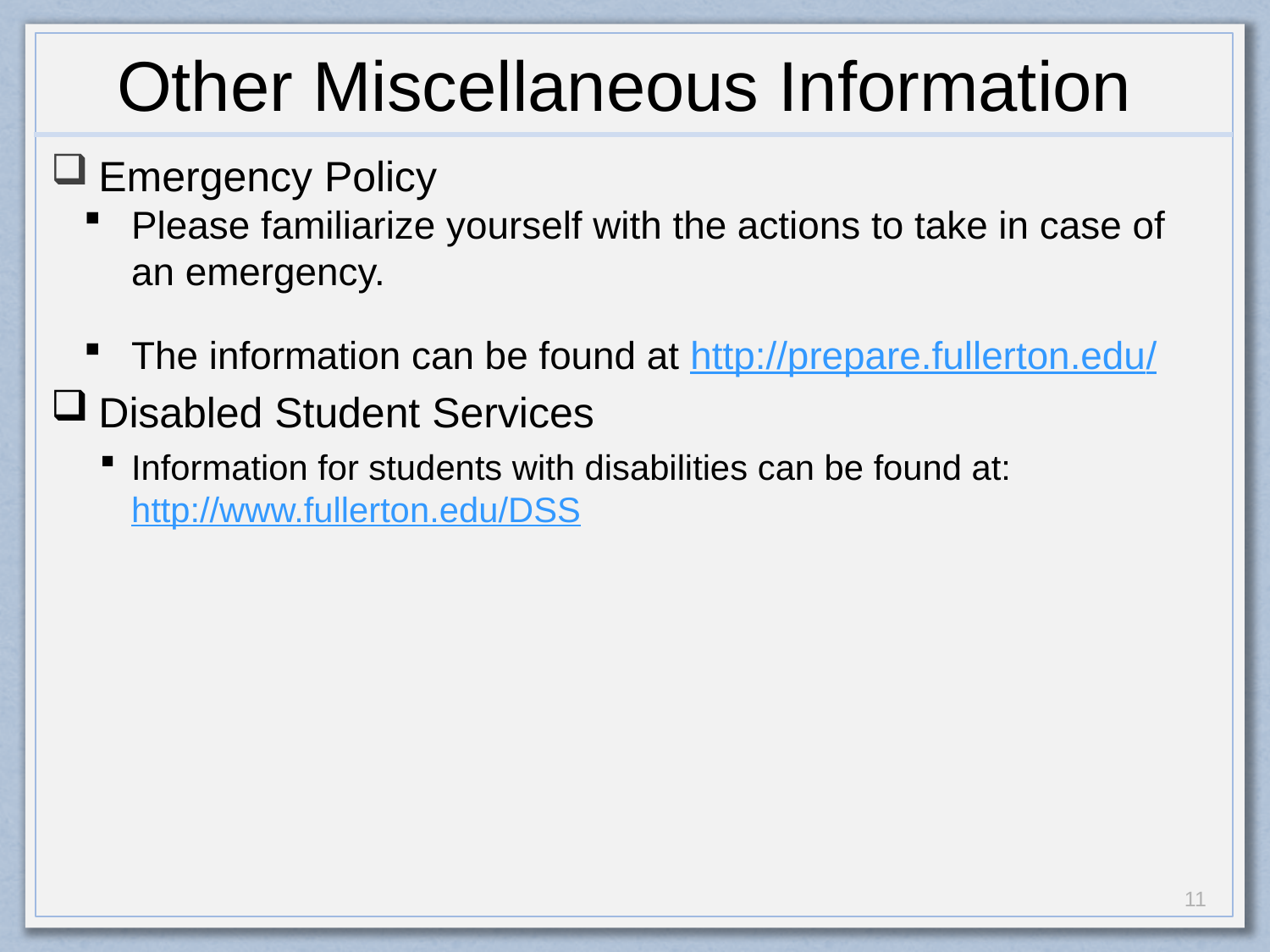

# Other Miscellaneous Information
Emergency Policy
Please familiarize yourself with the actions to take in case of an emergency.

The information can be found at http://prepare.fullerton.edu/
Disabled Student Services
Information for students with disabilities can be found at: http://www.fullerton.edu/DSS
11